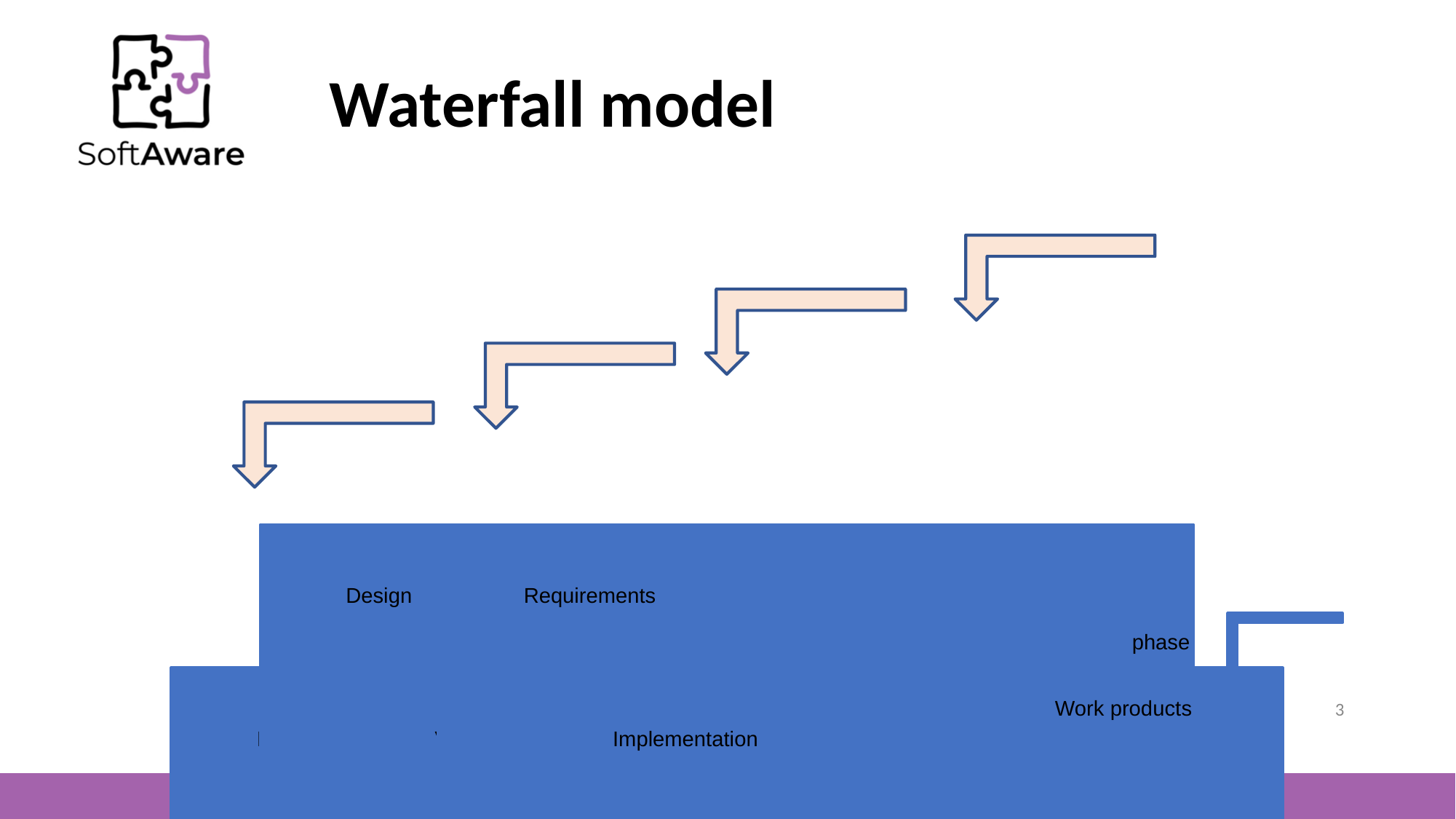

# Waterfall model
Maintenance
Verification
Implementation
Requirements
Design

phase
3
Work products